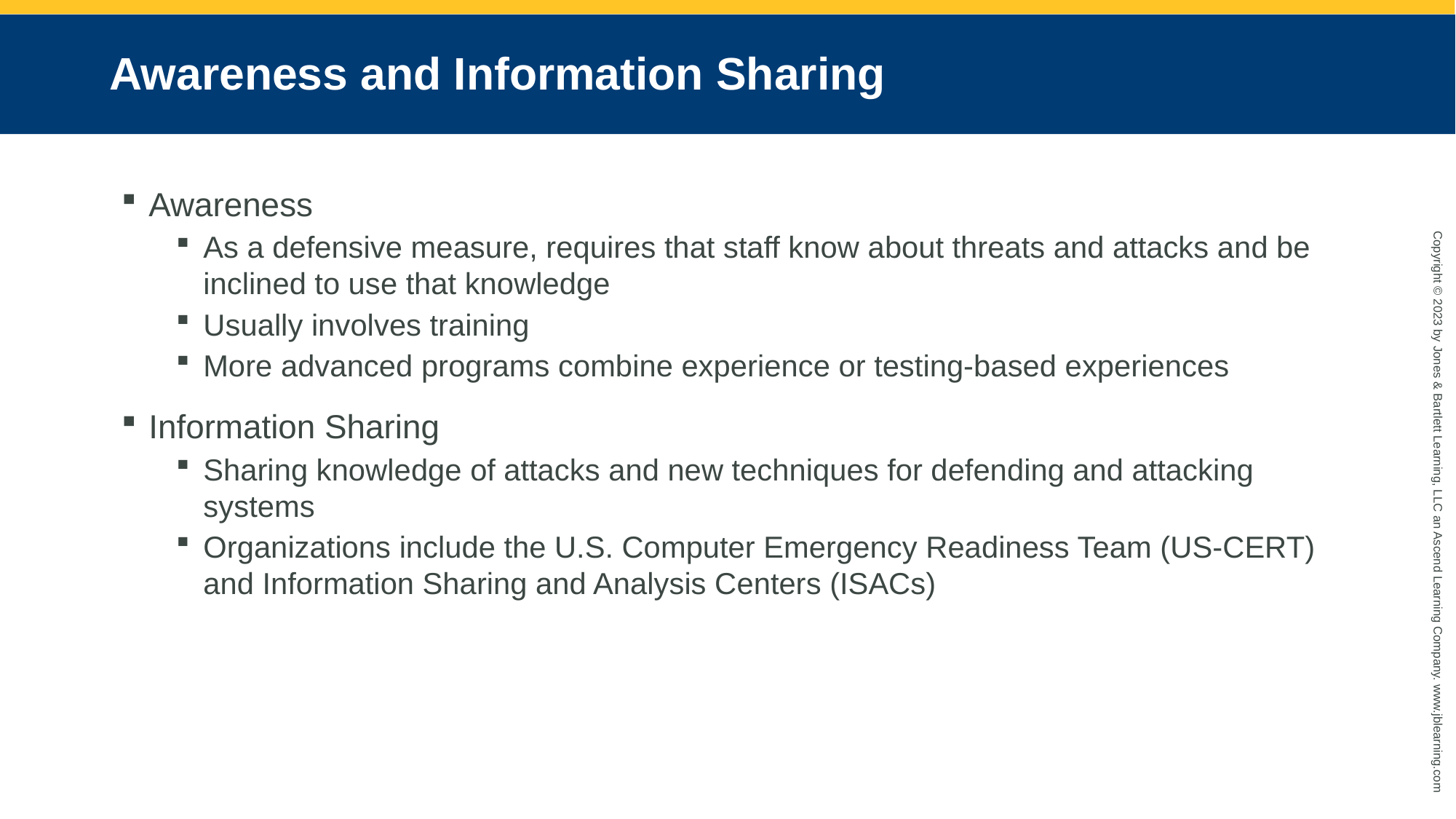

# Awareness and Information Sharing
Awareness
As a defensive measure, requires that staff know about threats and attacks and be inclined to use that knowledge
Usually involves training
More advanced programs combine experience or testing-based experiences
Information Sharing
Sharing knowledge of attacks and new techniques for defending and attacking systems
Organizations include the U.S. Computer Emergency Readiness Team (US-CERT) and Information Sharing and Analysis Centers (ISACs)